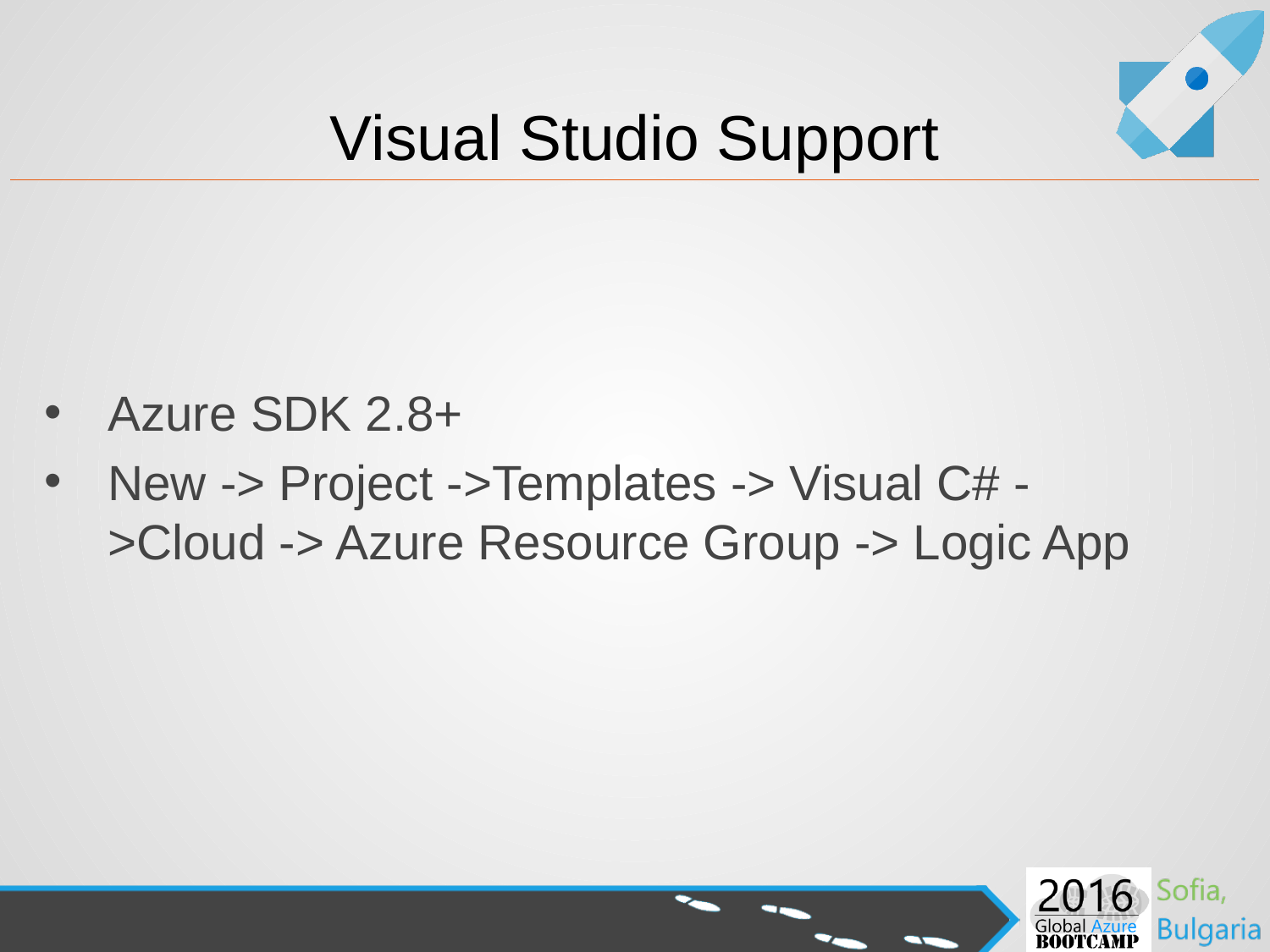

# Visual Studio Support

Azure SDK 2.8+
New -> Project ->Templates -> Visual C# ->Cloud -> Azure Resource Group -> Logic App